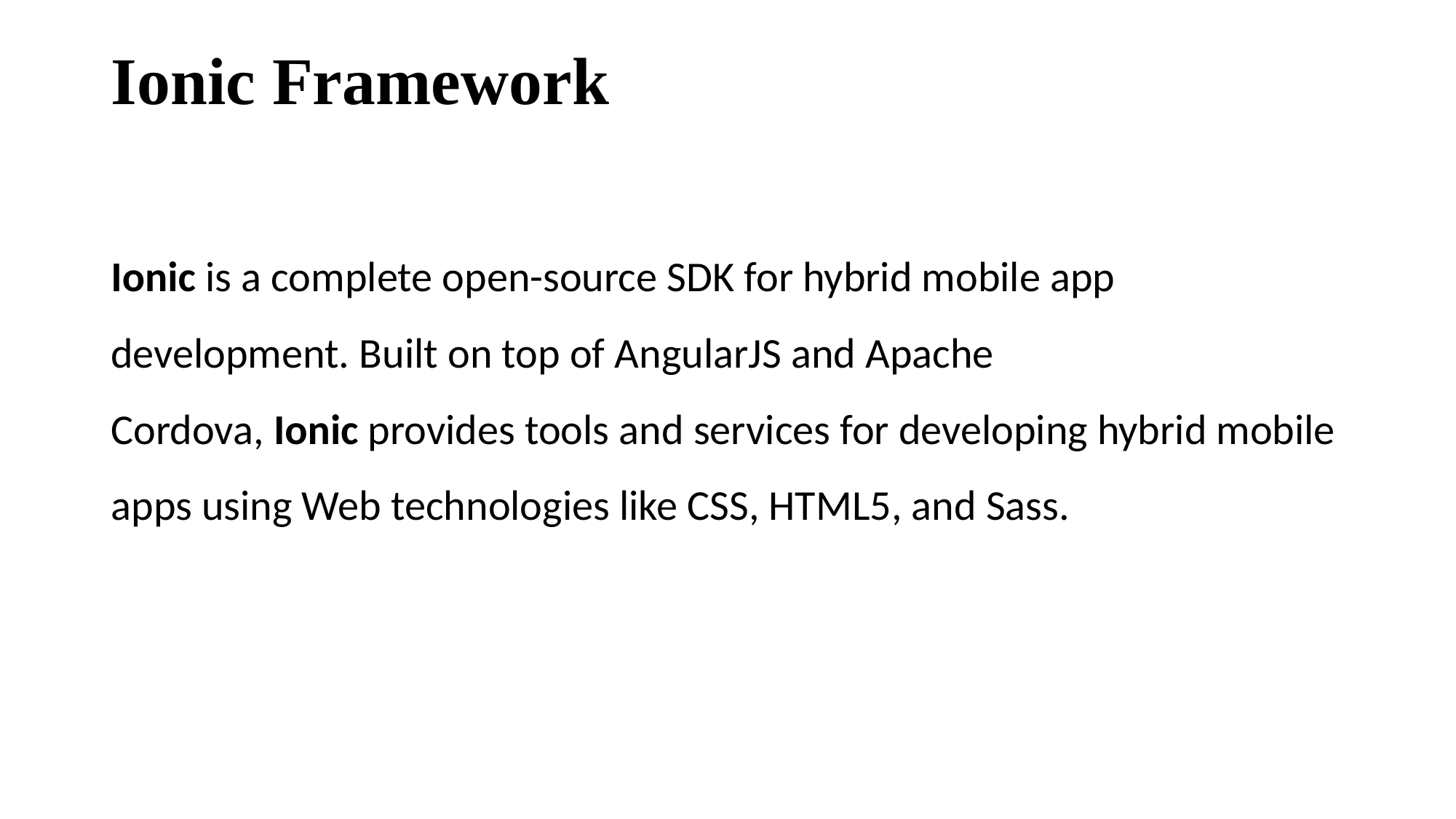

# Ionic Framework
Ionic is a complete open-source SDK for hybrid mobile app development. Built on top of AngularJS and Apache Cordova, Ionic provides tools and services for developing hybrid mobile apps using Web technologies like CSS, HTML5, and Sass.